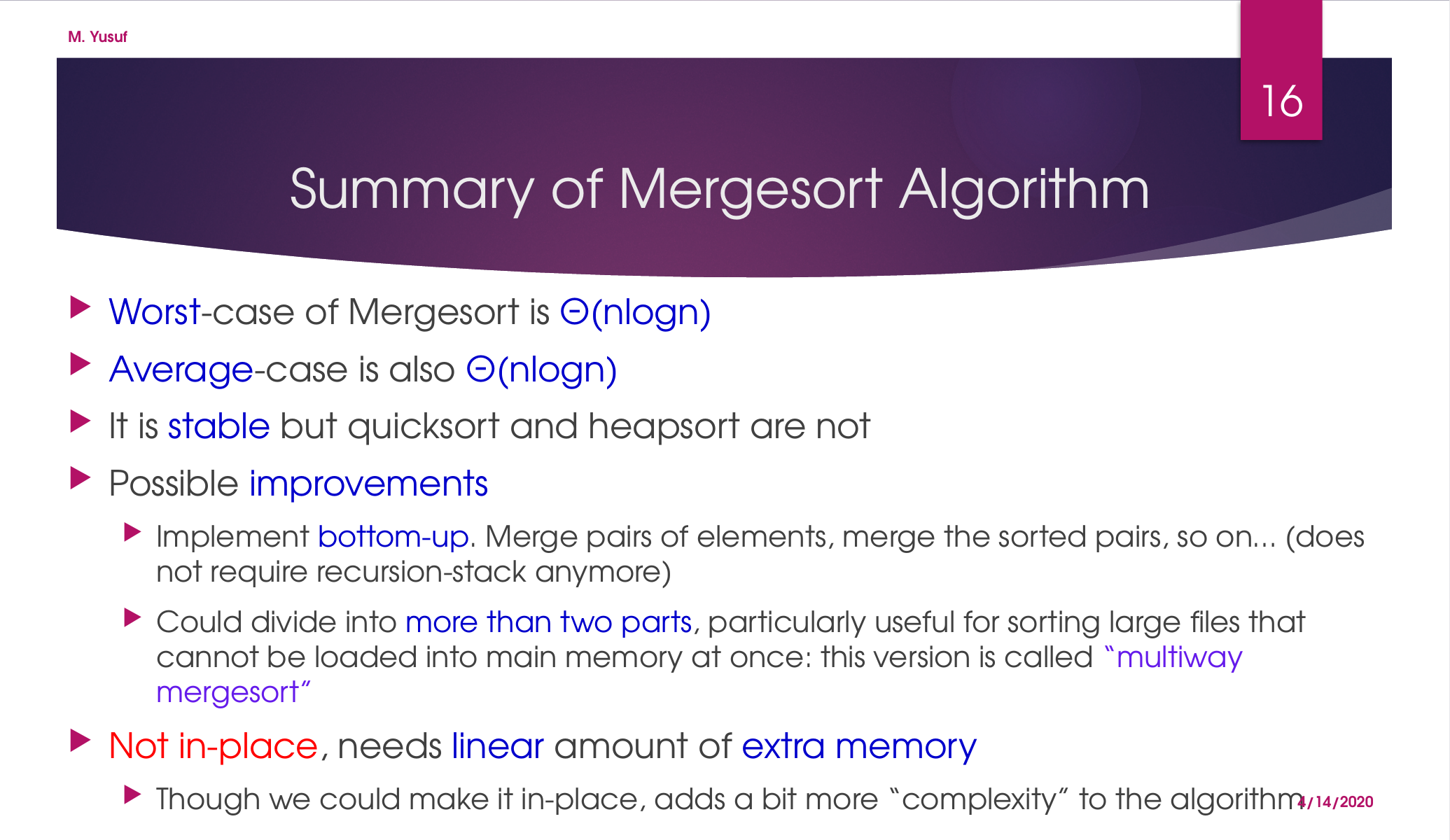

M. Yusuf
16
# Summary of Mergesort Algorithm
Worst-case of Mergesort is Θ(nlogn)
Average-case is also Θ(nlogn)
It is stable but quicksort and heapsort are not
Possible improvements
Implement bottom-up. Merge pairs of elements, merge the sorted pairs, so on… (does not require recursion-stack anymore)
Could divide into more than two parts, particularly useful for sorting large files that cannot be loaded into main memory at once: this version is called “multiway mergesort”
Not in-place, needs linear amount of extra memory
Though we could make it in-place, adds a bit more “complexity” to the algorithm

4/14/2020